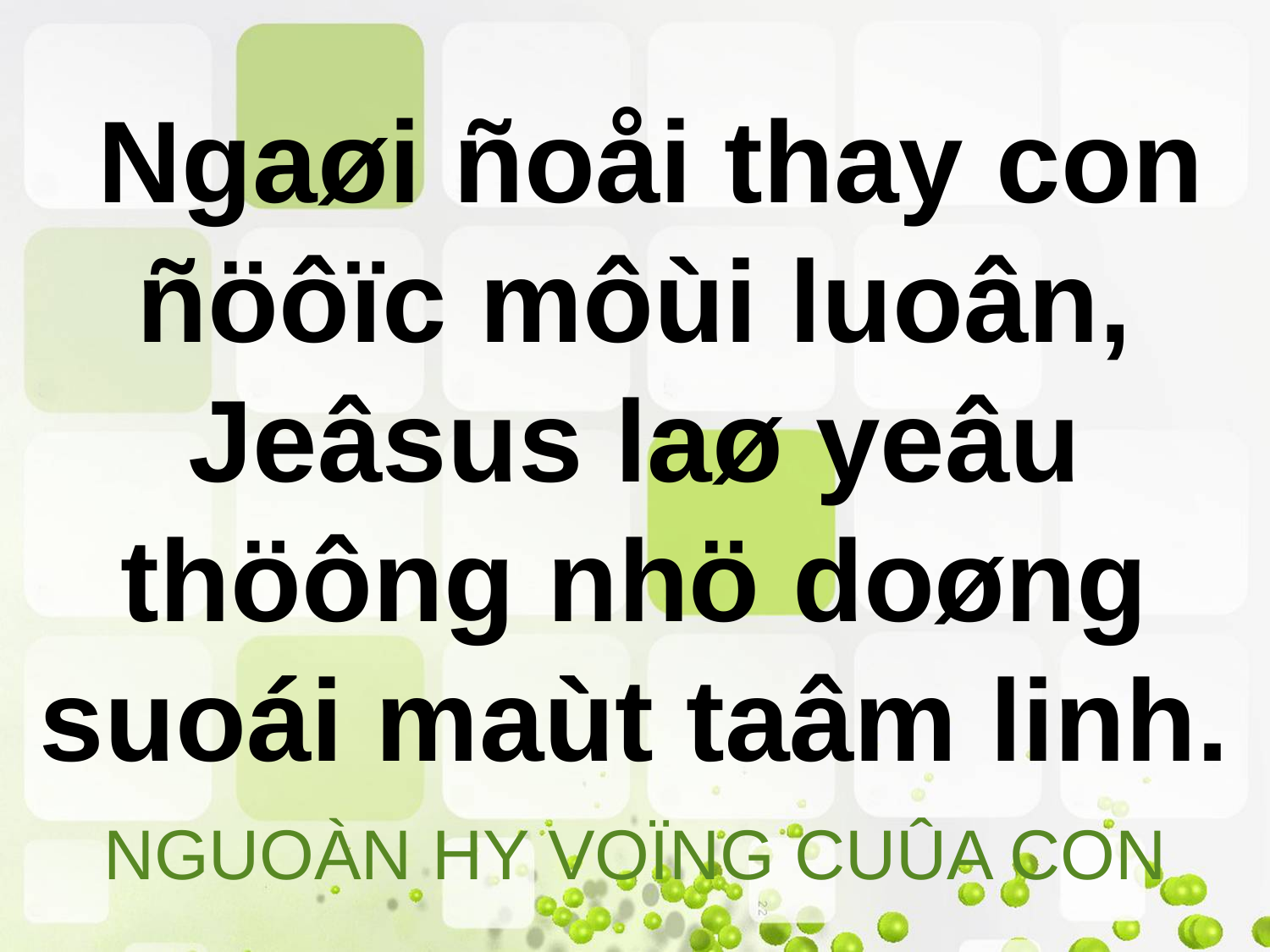

Ngaøi ñoåi thay con ñöôïc môùi luoân, Jeâsus laø yeâu thöông nhö doøng suoái maùt taâm linh.
# NGUOÀN HY VOÏNG CUÛA CON